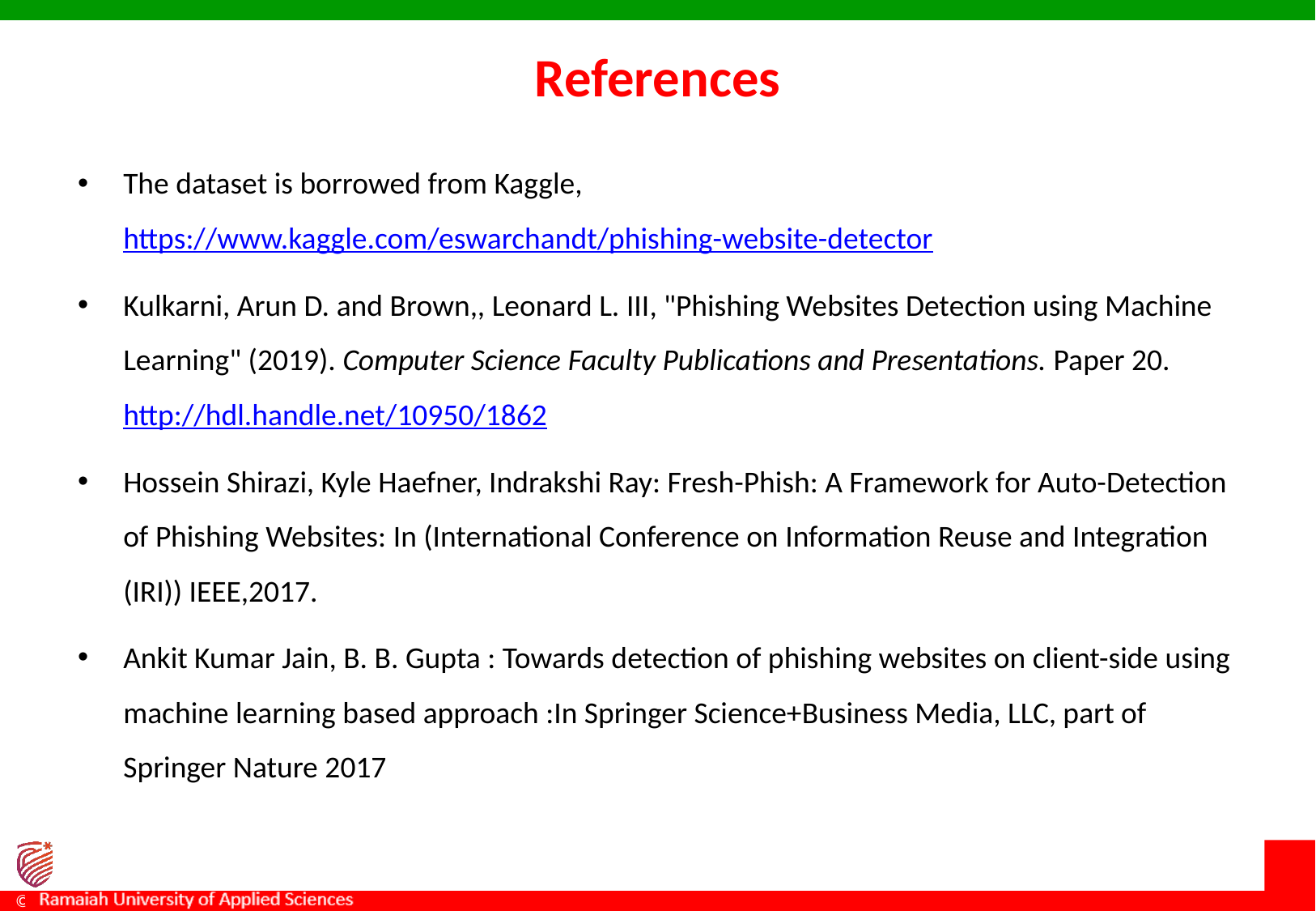

# References
The dataset is borrowed from Kaggle, https://www.kaggle.com/eswarchandt/phishing-website-detector
Kulkarni, Arun D. and Brown,, Leonard L. III, "Phishing Websites Detection using Machine Learning" (2019). Computer Science Faculty Publications and Presentations. Paper 20.
http://hdl.handle.net/10950/1862
Hossein Shirazi, Kyle Haefner, Indrakshi Ray: Fresh-Phish: A Framework for Auto-Detection of Phishing Websites: In (International Conference on Information Reuse and Integration (IRI)) IEEE,2017.
Ankit Kumar Jain, B. B. Gupta : Towards detection of phishing websites on client-side using machine learning based approach :In Springer Science+Business Media, LLC, part of Springer Nature 2017